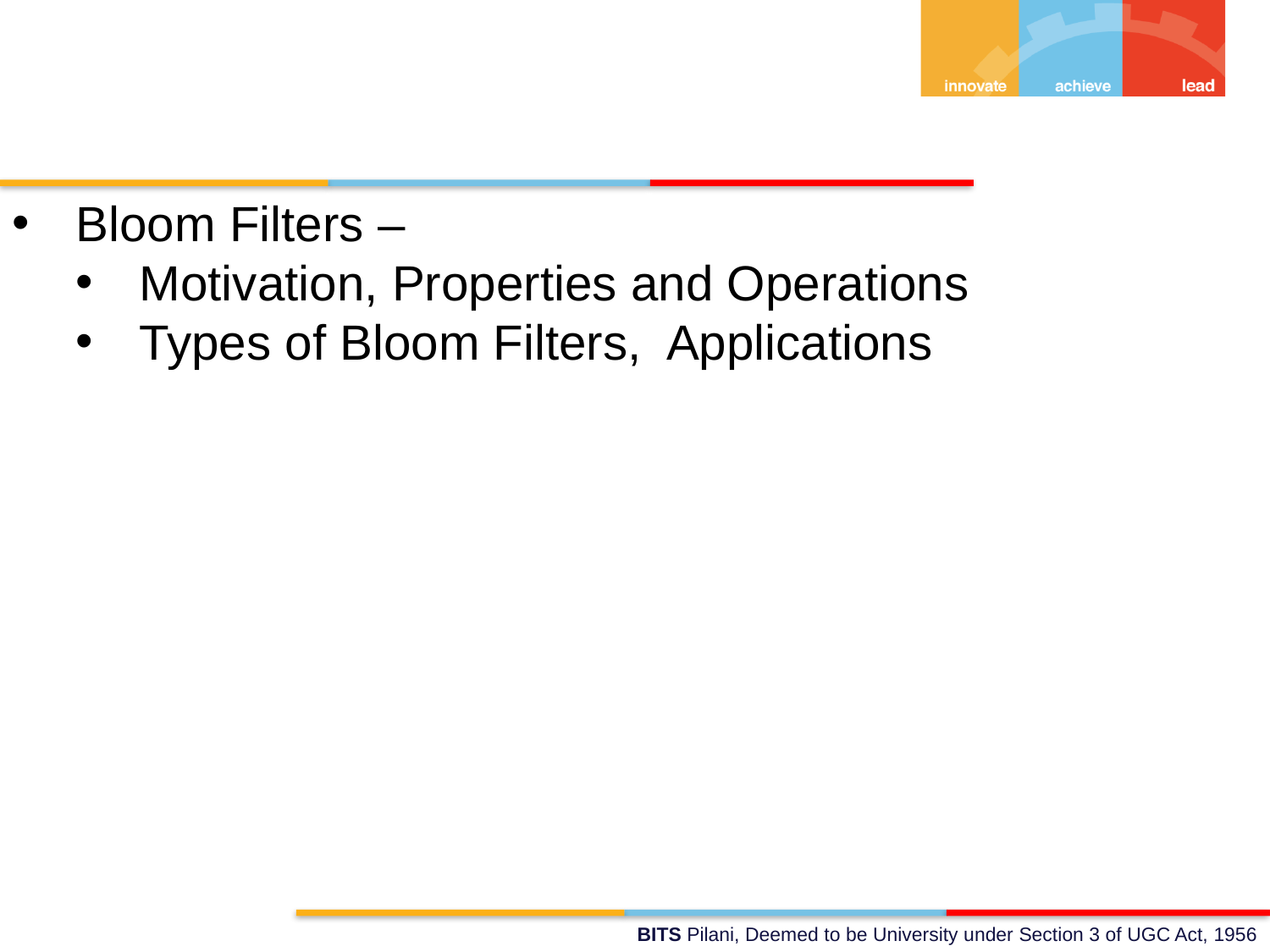

Bloom Filters –
Motivation, Properties and Operations
Types of Bloom Filters,  Applications